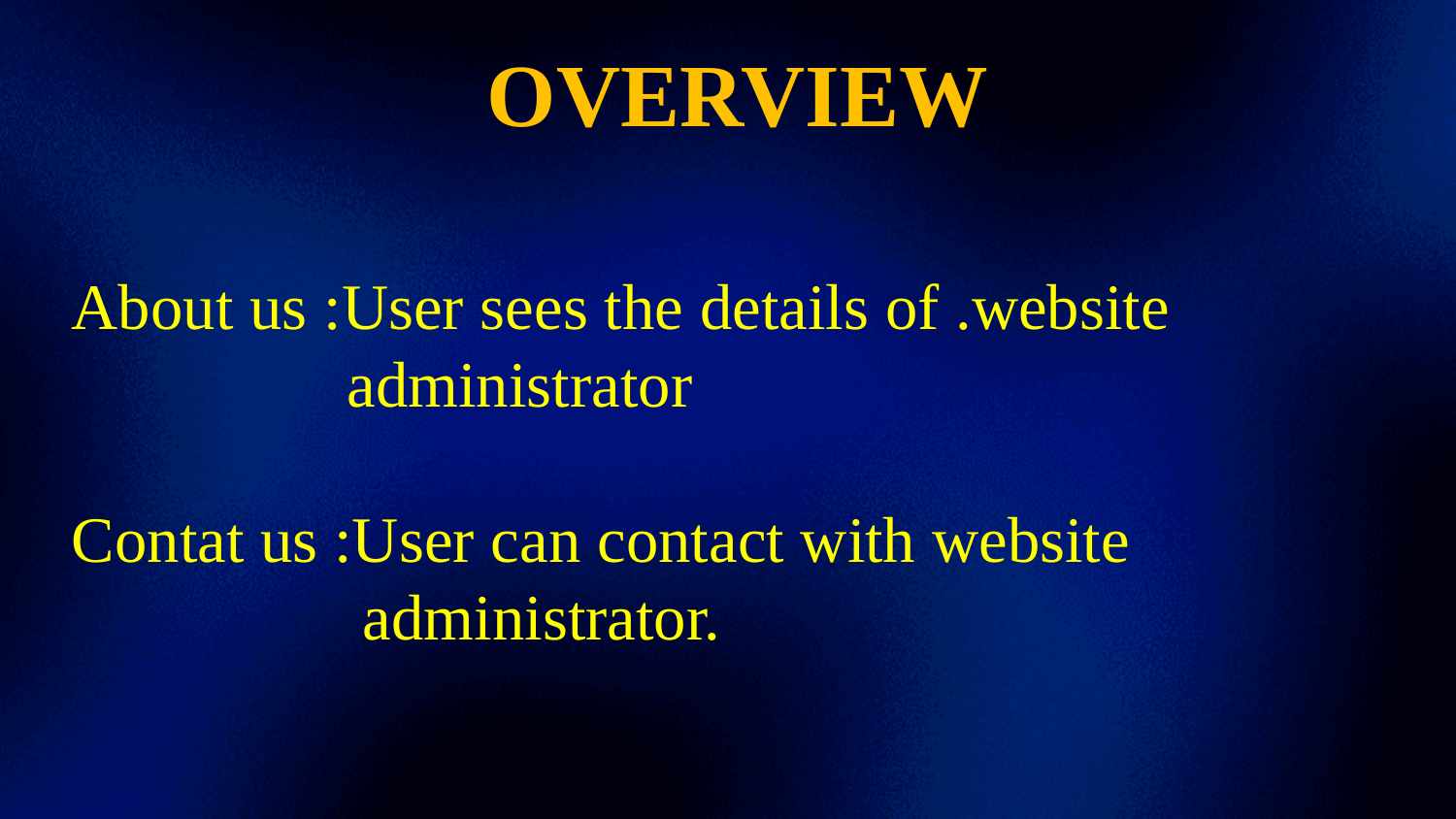

OVERVIEW
About us :User sees the details of .website  		    	        administrator

Contat us :User can contact with website
		administrator.